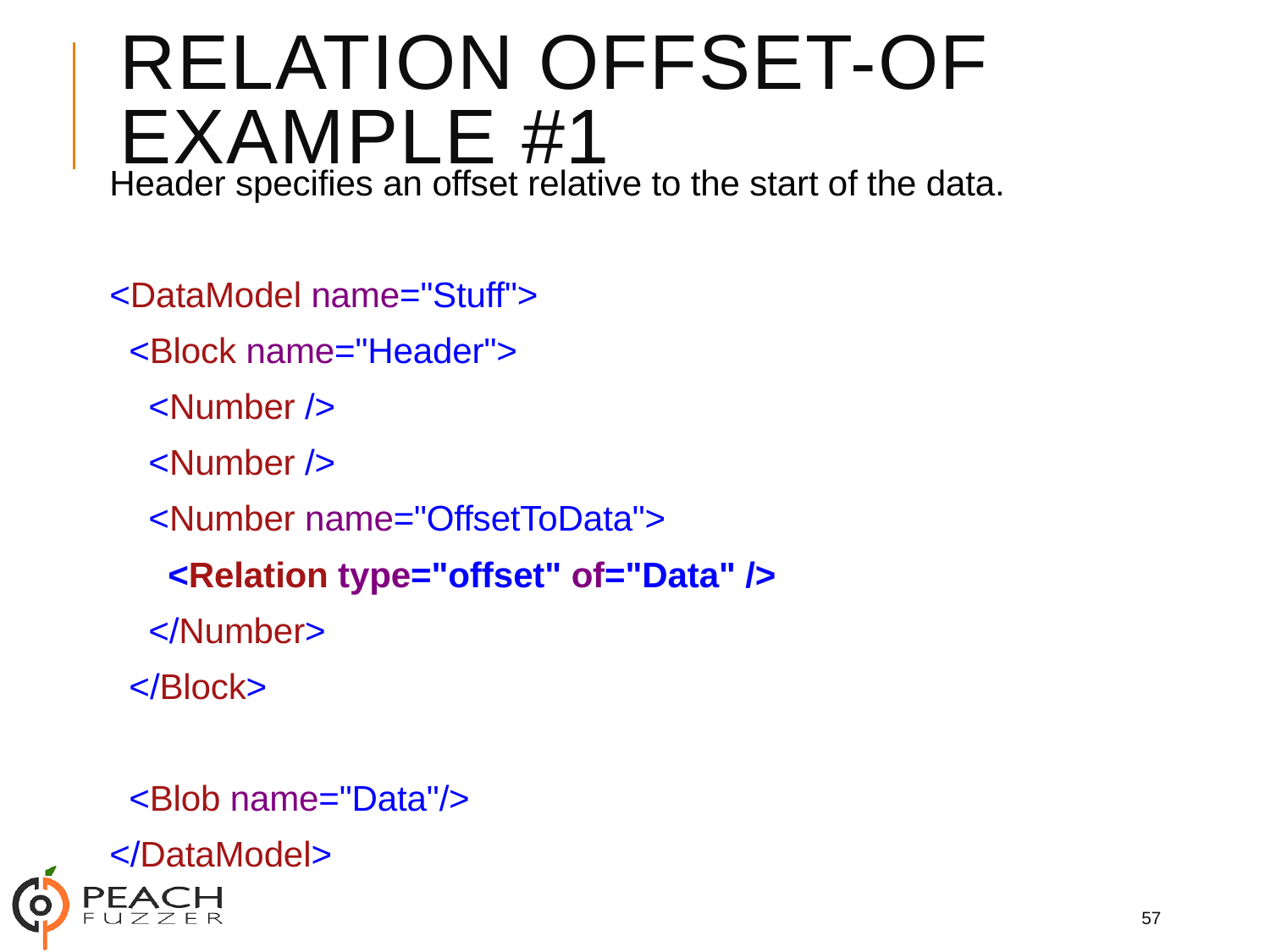

# Relation Offset-Of Example #1
Header specifies an offset relative to the start of the data.

<DataModel name="Stuff">
  <Block name="Header">
    <Number />
    <Number />
    <Number name="OffsetToData">
      <Relation type="offset" of="Data" />
    </Number>
  </Block>

  <Blob name="Data"/>
</DataModel>

57